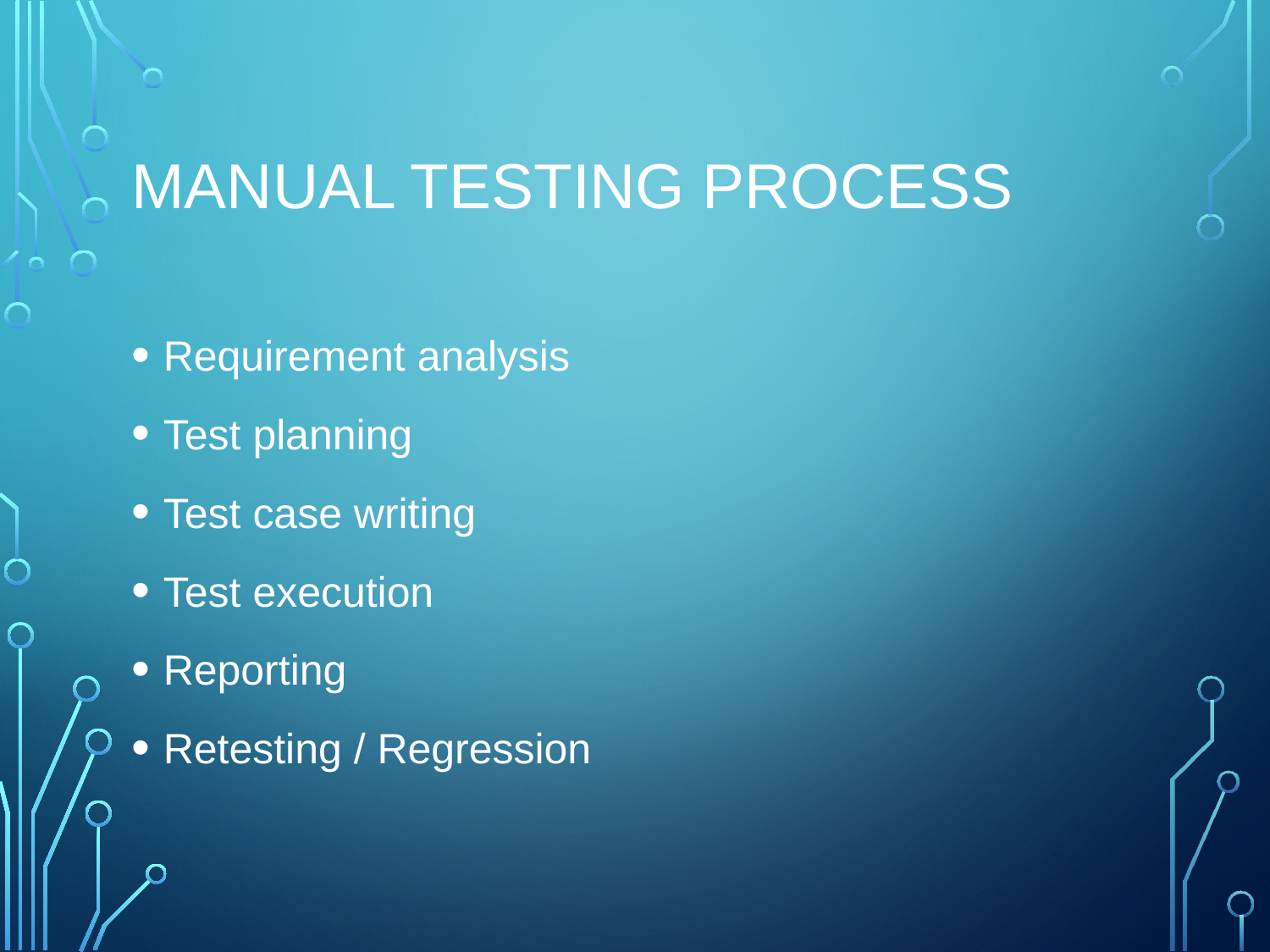

# Manual Testing Process
Requirement analysis
Test planning
Test case writing
Test execution
Reporting
Retesting / Regression